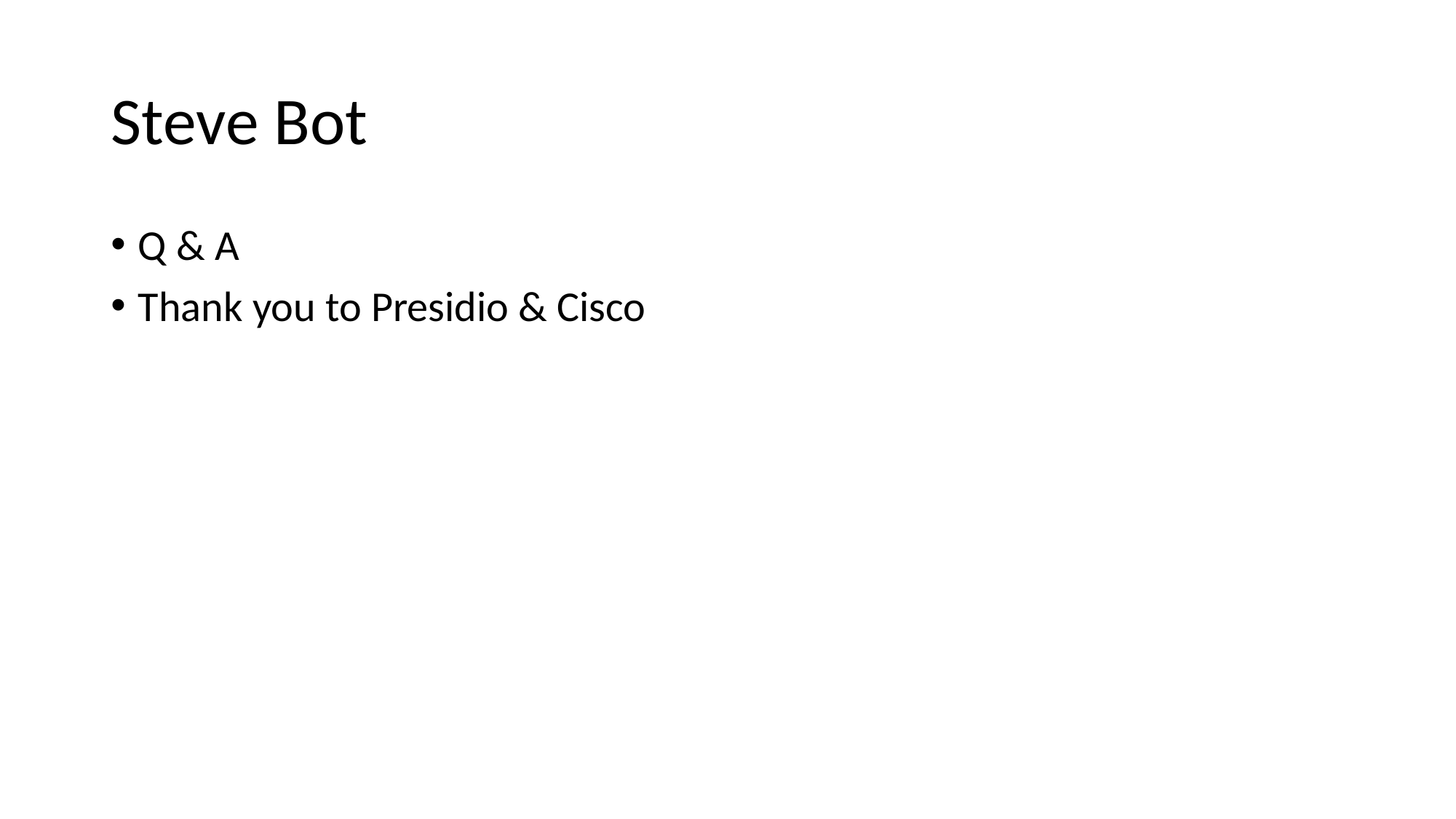

# Steve Bot
Q & A
Thank you to Presidio & Cisco